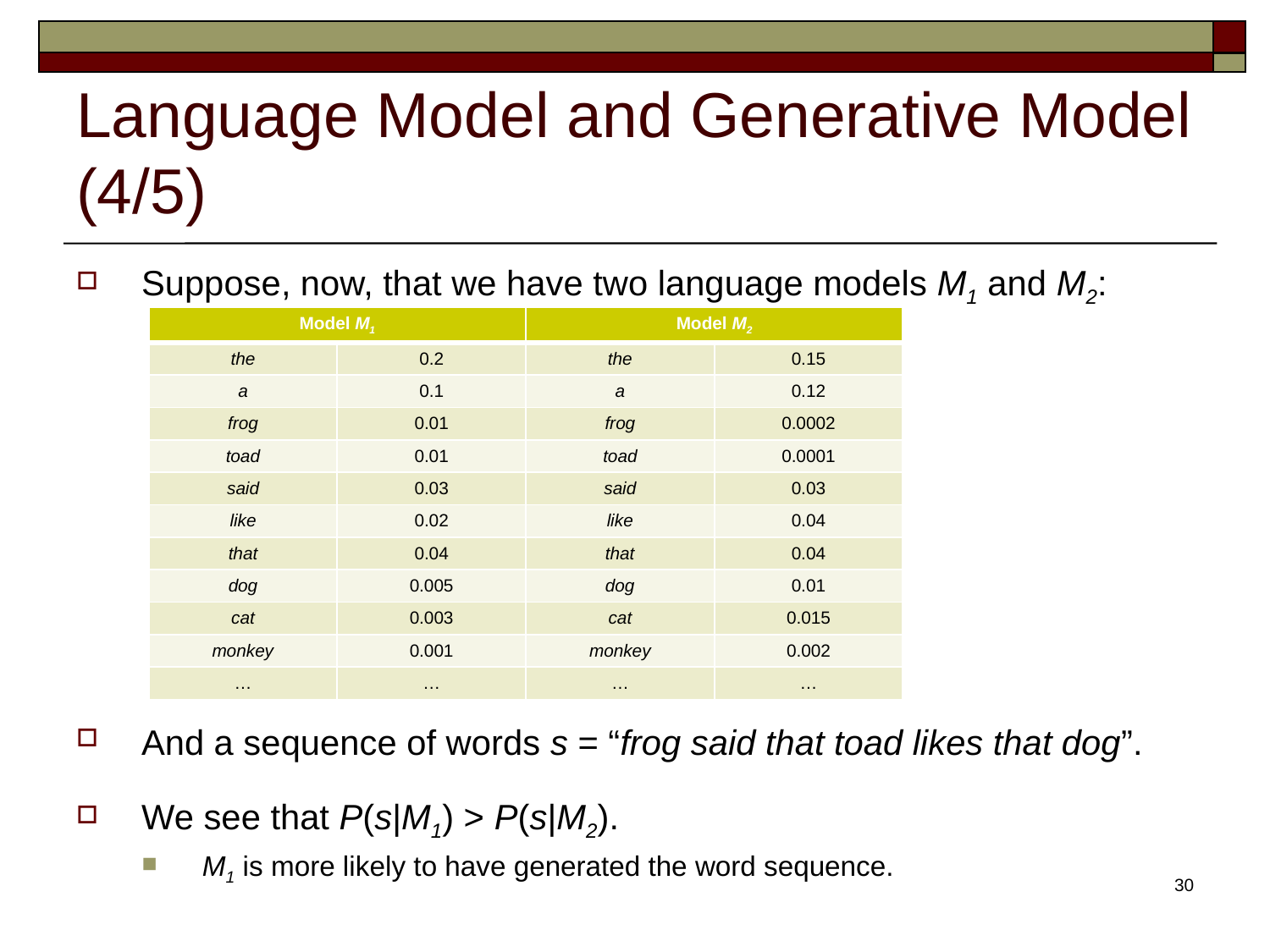

# Language Model and Generative Model (4/5)
Suppose, now, that we have two language models M1 and M2:

And a sequence of words s = “frog said that toad likes that dog”.

We see that P(s|M1) > P(s|M2).
M1 is more likely to have generated the word sequence.
| Model M1 |  | Model M2 |  |
| --- | --- | --- | --- |
| the | 0.2 | the | 0.15 |
| a | 0.1 | a | 0.12 |
| frog | 0.01 | frog | 0.0002 |
| toad | 0.01 | toad | 0.0001 |
| said | 0.03 | said | 0.03 |
| like | 0.02 | like | 0.04 |
| that | 0.04 | that | 0.04 |
| dog | 0.005 | dog | 0.01 |
| cat | 0.003 | cat | 0.015 |
| monkey | 0.001 | monkey | 0.002 |
| … | … | … | … |
30